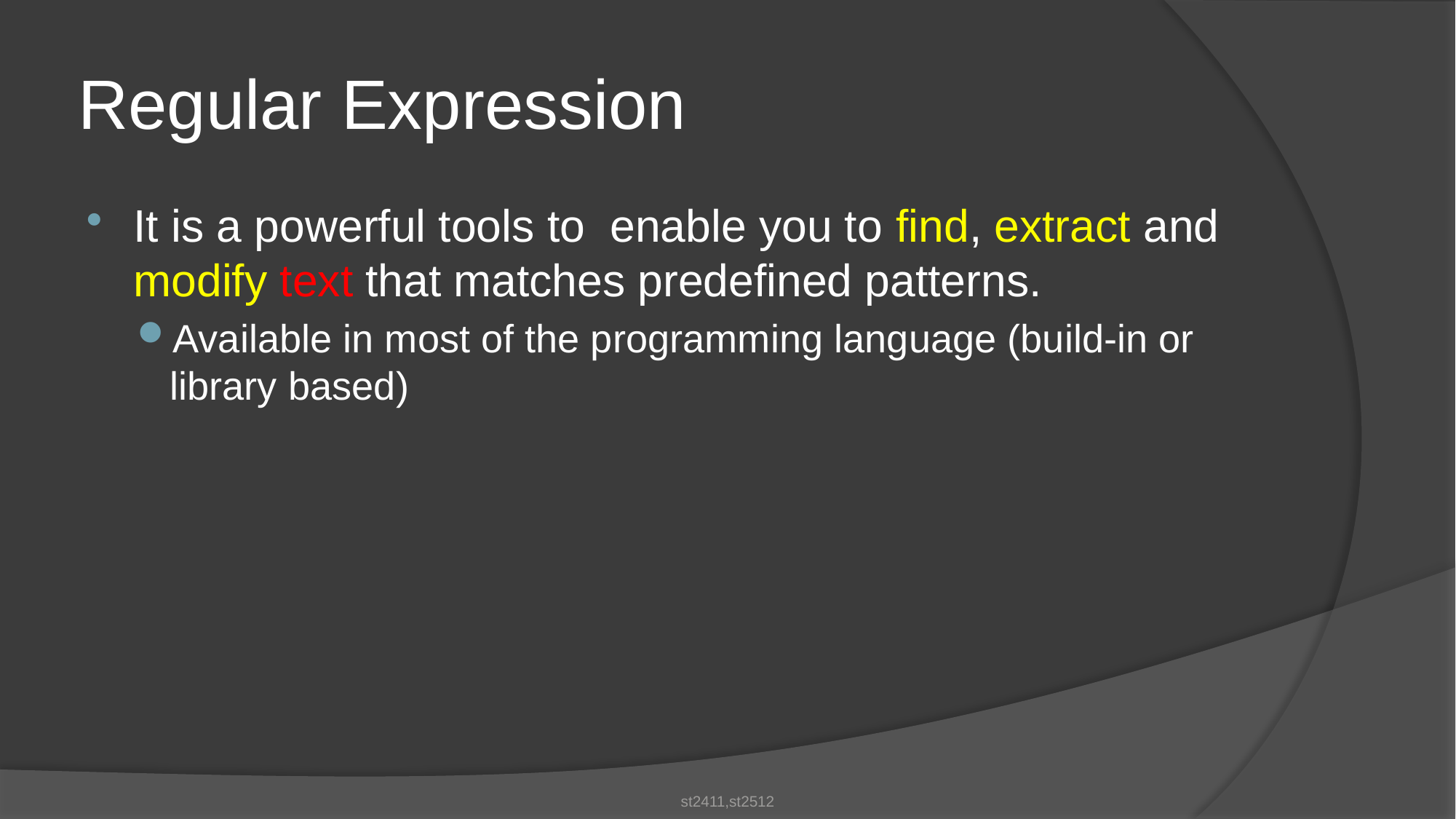

# Regular Expression
It is a powerful tools to  enable you to find, extract and modify text that matches predefined patterns.
Available in most of the programming language (build-in or library based)

st2411,st2512